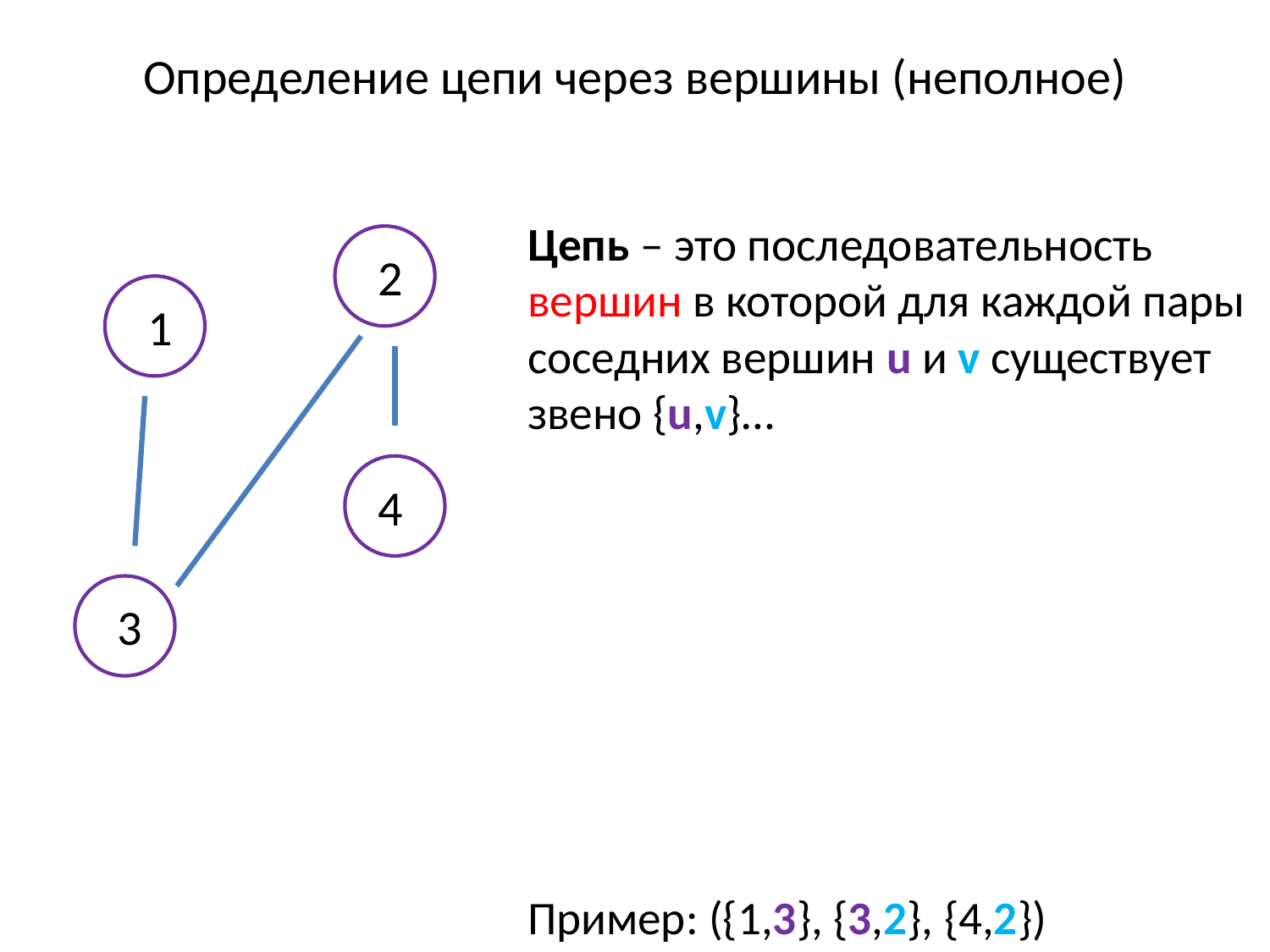

Определение цепи через вершины (неполное)
Цепь – это последовательность вершин в которой для каждой пары соседних вершин u и v существует звено {u,v}…

Пример: ({1,3}, {3,2}, {4,2})

2

1

4

3